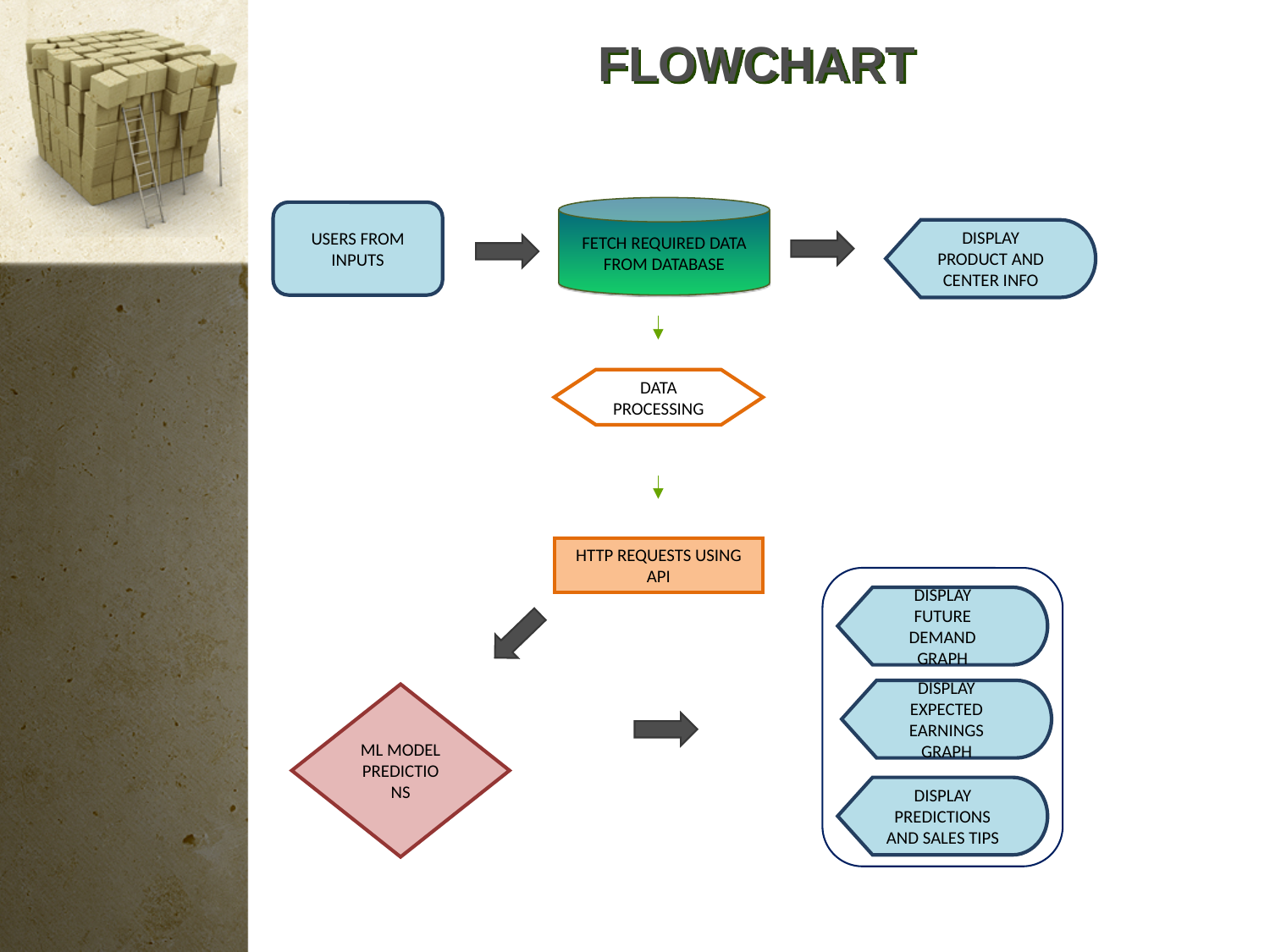

# FLOWCHART

FETCH REQUIRED DATA FROM DATABASE
USERS FROM INPUTS
DISPLAY PRODUCT AND CENTER INFO

DATA PROCESSING
HTTP REQUESTS USING API

DISPLAY FUTURE DEMAND GRAPH

DISPLAY EXPECTED EARNINGS GRAPH
ML MODEL PREDICTIONS

DISPLAY PREDICTIONS AND SALES TIPS